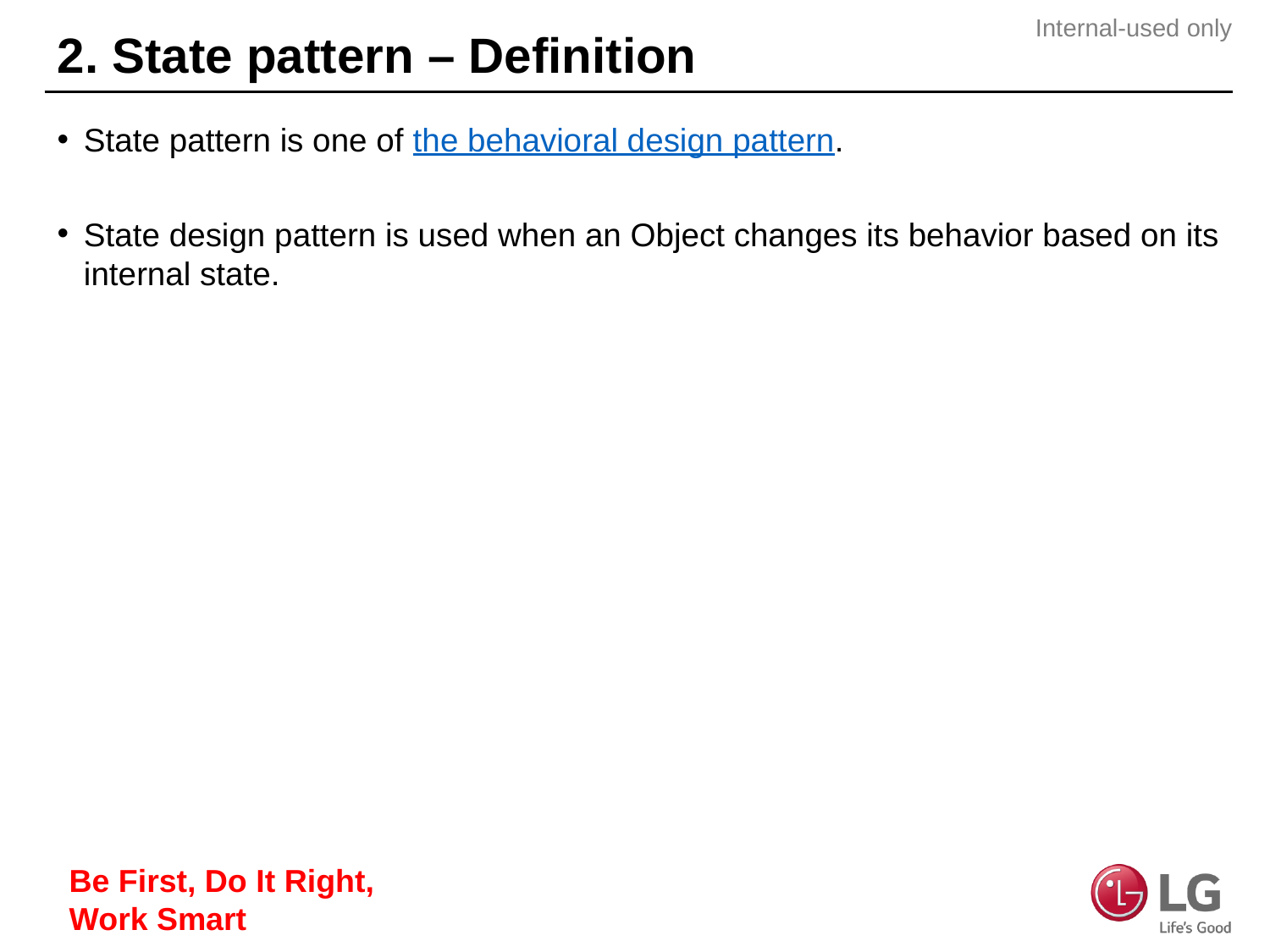

# 2. State pattern – Definition
State pattern is one of the behavioral design pattern.

State design pattern is used when an Object changes its behavior based on its internal state.